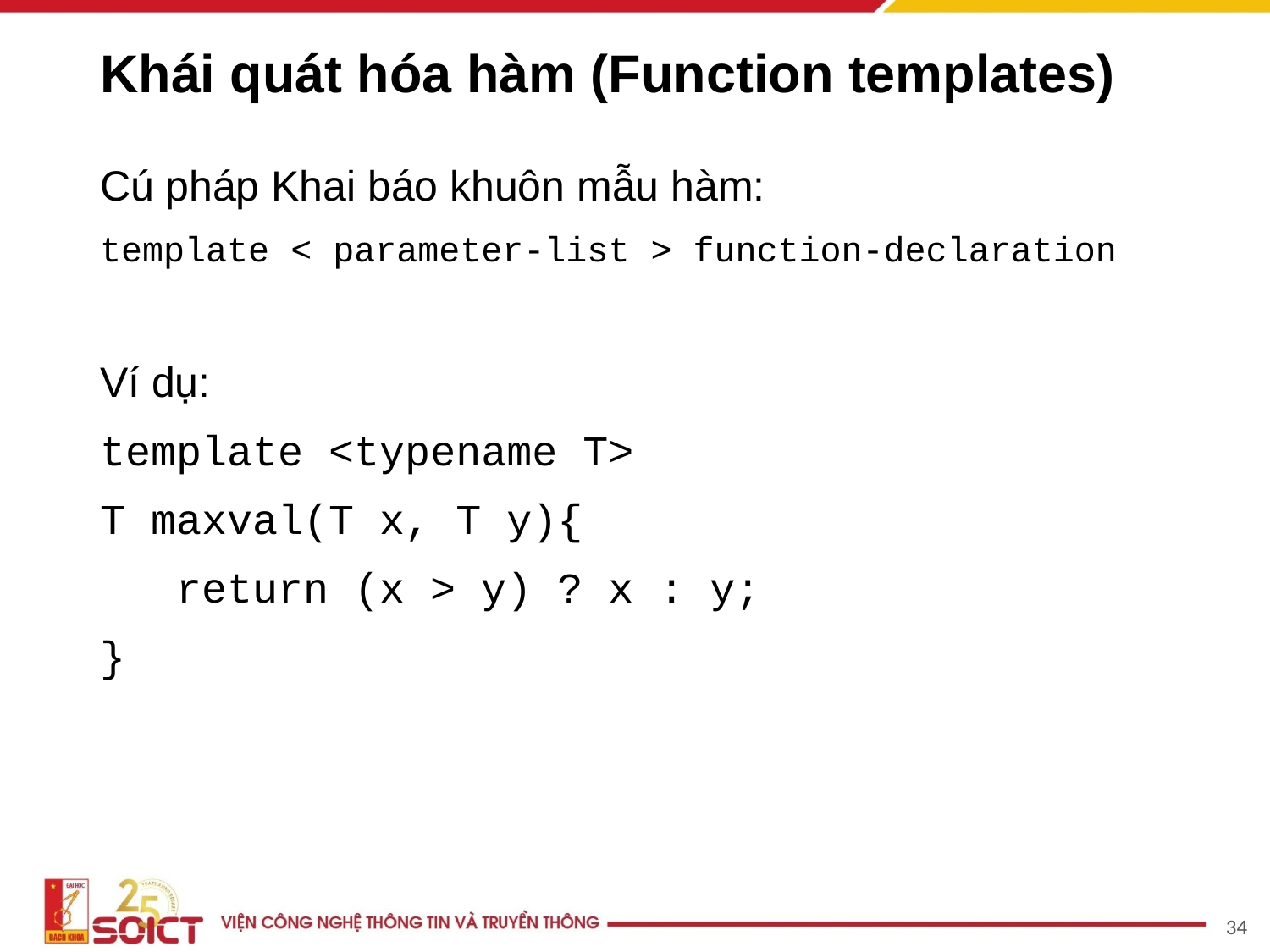

# Khái quát hóa hàm (Function templates)
Cú pháp Khai báo khuôn mẫu hàm:
template < parameter-list > function-declaration

Ví dụ:
template <typename T>
T maxval(T x, T y){
   return (x > y) ? x : y;
}

34